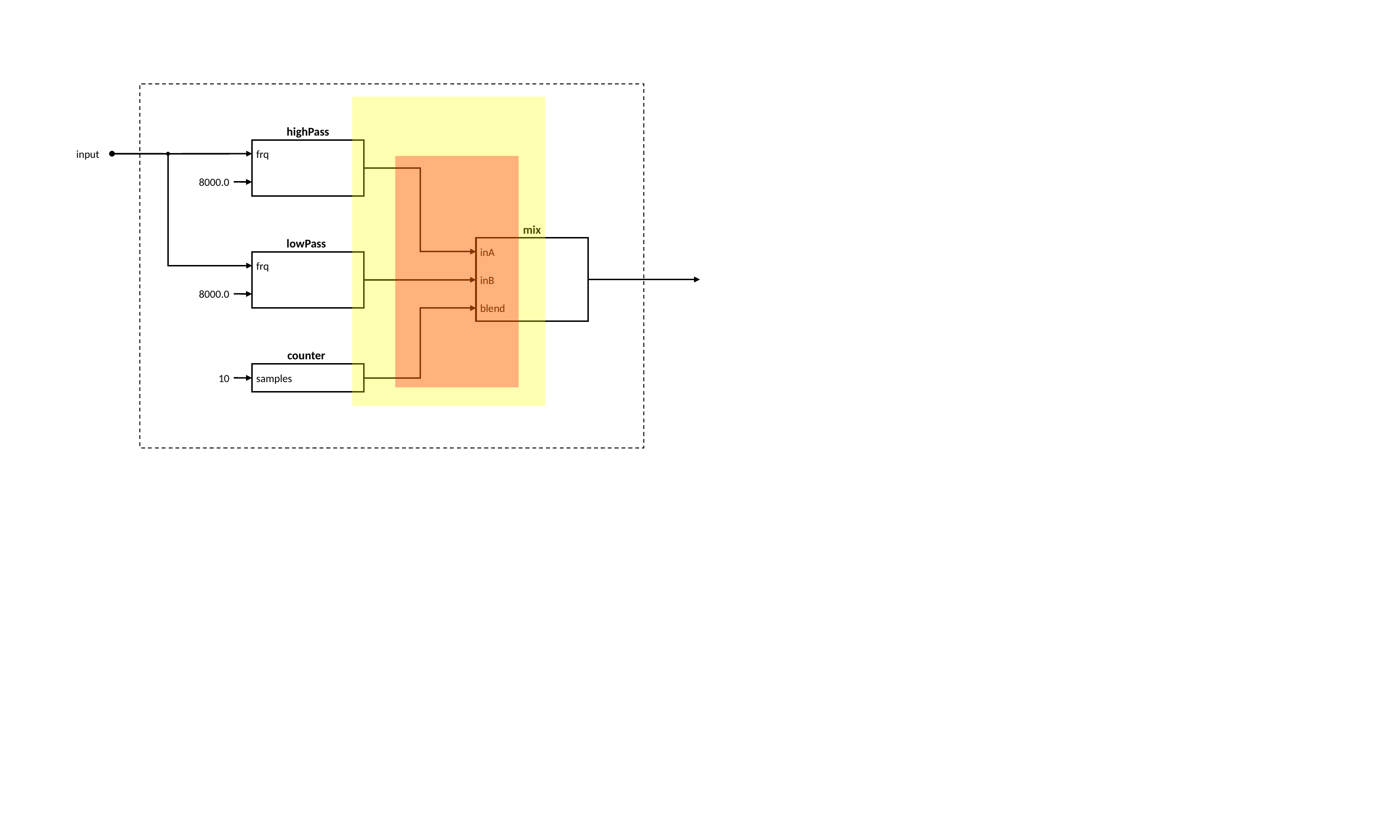

highPass

input
frq

8000.0
mix
lowPass

inA

frq
inB
8000.0
blend
counter

10
samples